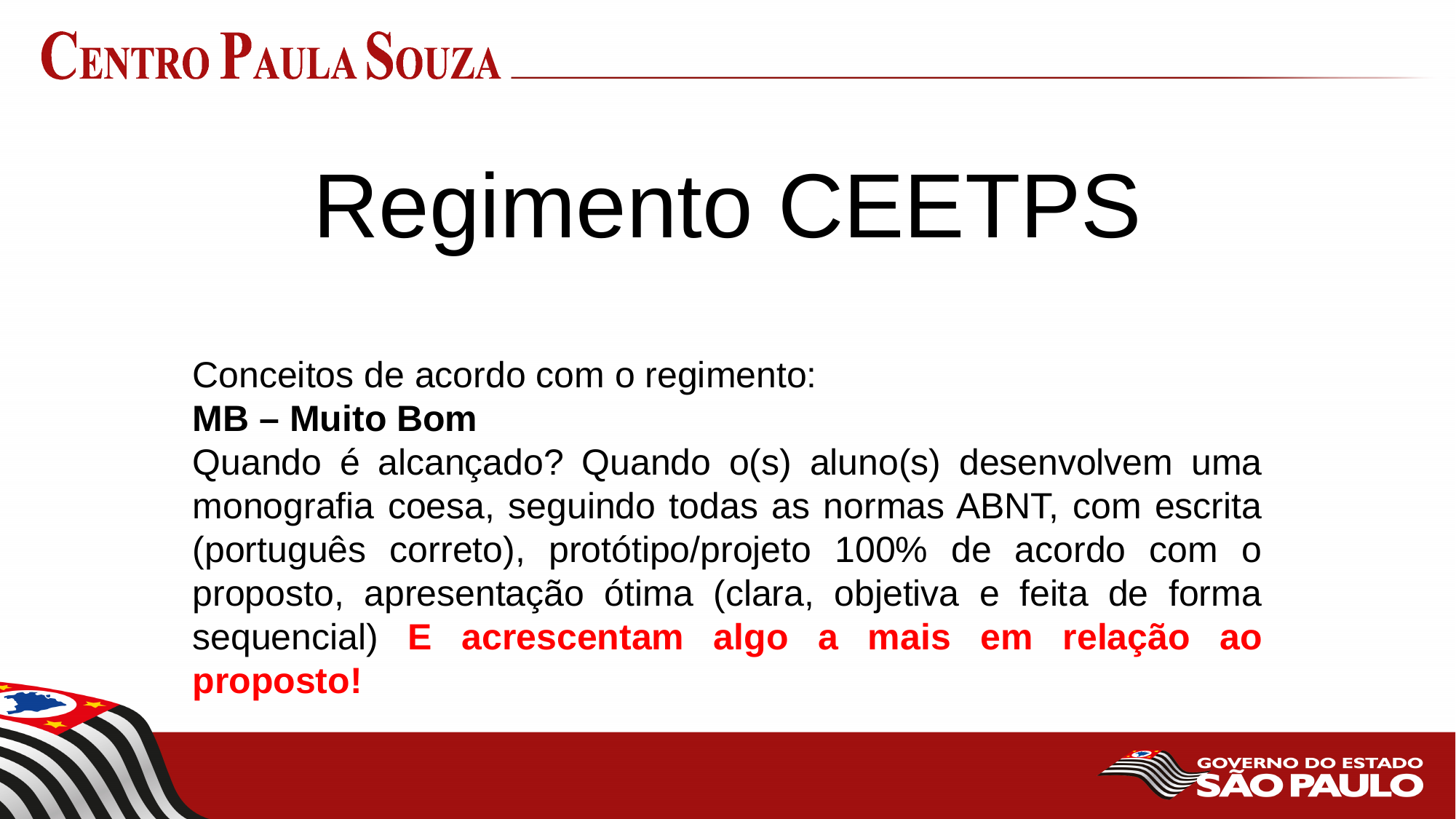

# Regimento CEETPS
Conceitos de acordo com o regimento:
MB – Muito Bom
Quando é alcançado? Quando o(s) aluno(s) desenvolvem uma monografia coesa, seguindo todas as normas ABNT, com escrita (português correto), protótipo/projeto 100% de acordo com o proposto, apresentação ótima (clara, objetiva e feita de forma sequencial) E acrescentam algo a mais em relação ao proposto!